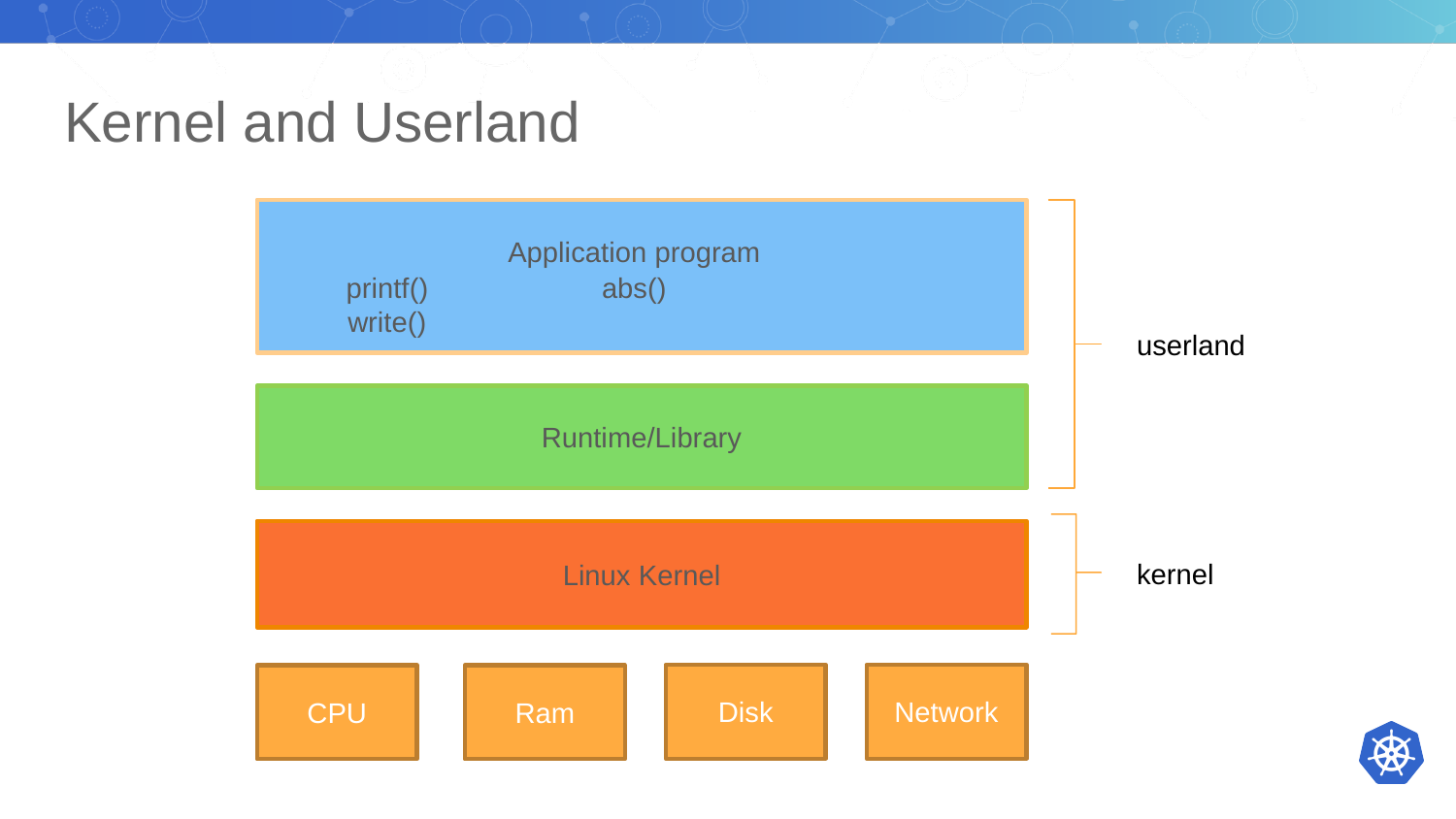

# Kernel and Userland

Phần mềm

Application program
printf()
write()
abs()
userland
Runtime/Library

Linux Kernel
kernel
Disk
Network
CPU
Ram